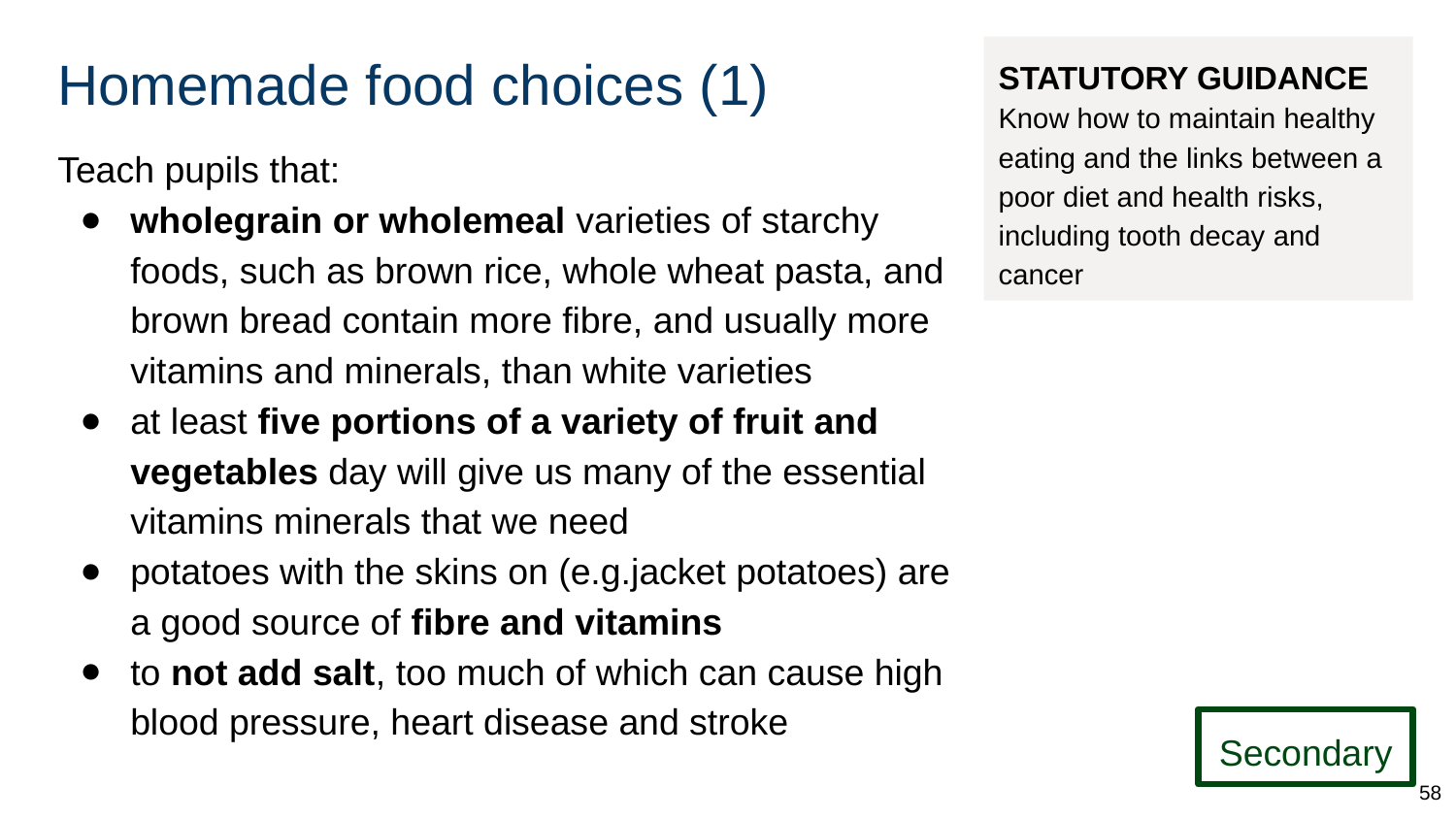

# Homemade food choices (1)

STATUTORY GUIDANCE
Know how to maintain healthy eating and the links between a poor diet and health risks, including tooth decay and cancer

Teach pupils that:
wholegrain or wholemeal varieties of starchy foods, such as brown rice, whole wheat pasta, and brown bread contain more fibre, and usually more vitamins and minerals, than white varieties
at least five portions of a variety of fruit and vegetables day will give us many of the essential vitamins minerals that we need
potatoes with the skins on (e.g.jacket potatoes) are a good source of fibre and vitamins
to not add salt, too much of which can cause high blood pressure, heart disease and stroke
Secondary
58